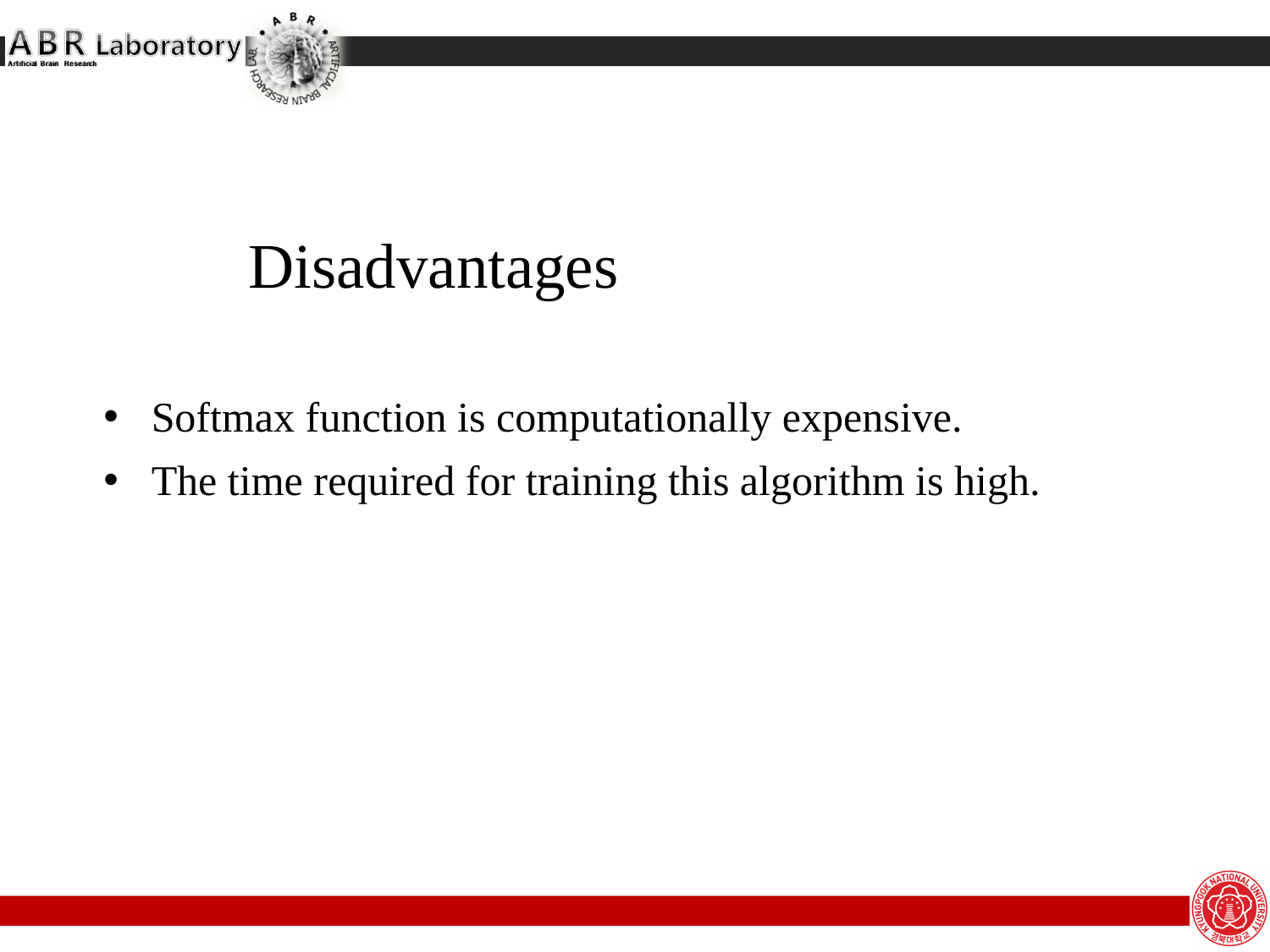

Softmax function is computationally expensive.
The time required for training this algorithm is high.
# Disadvantages